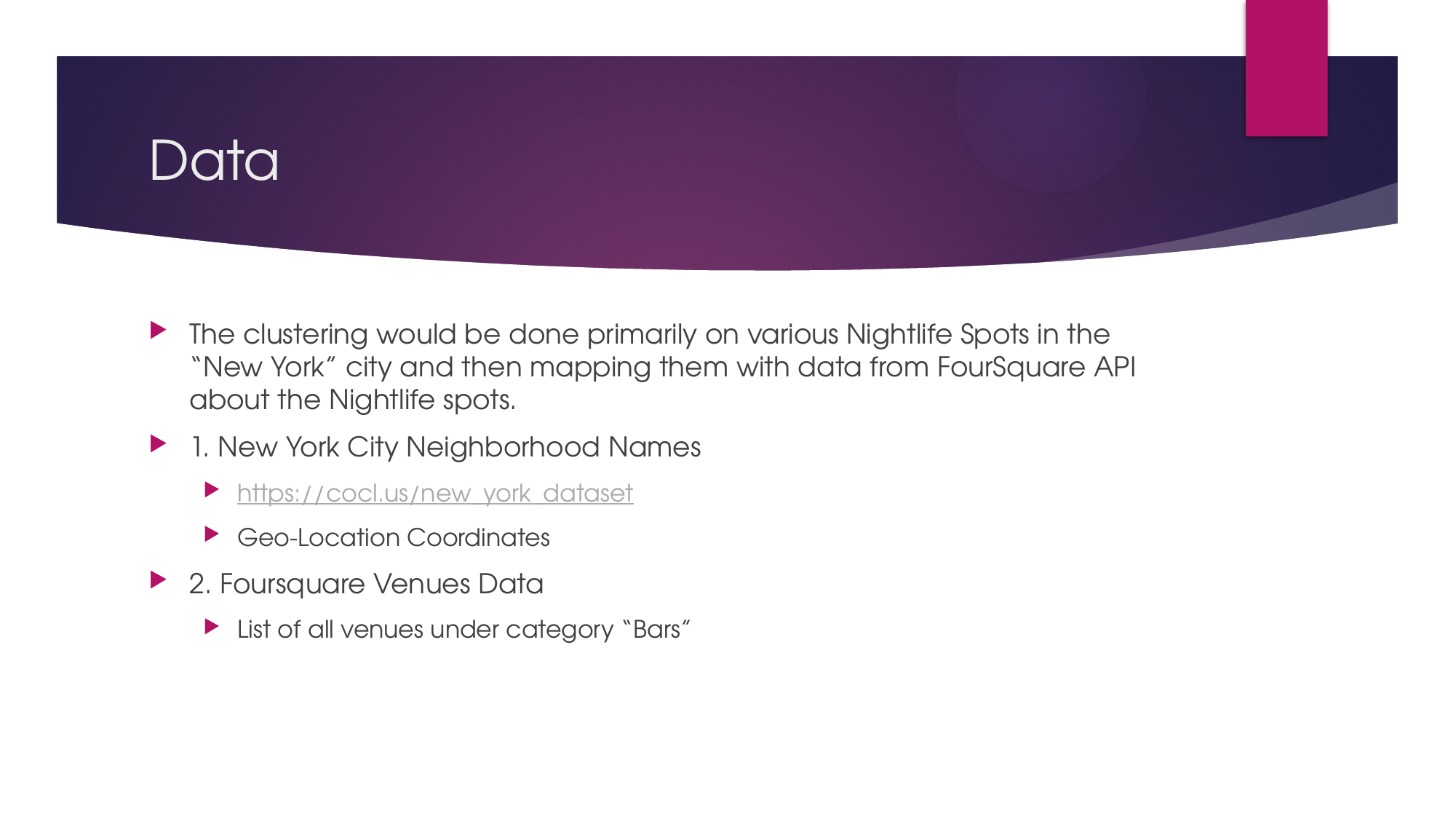

# Data
The clustering would be done primarily on various Nightlife Spots in the “New York” city and then mapping them with data from FourSquare API about the Nightlife spots.
1. New York City Neighborhood Names
https://cocl.us/new_york_dataset
Geo-Location Coordinates
2. Foursquare Venues Data
List of all venues under category “Bars”